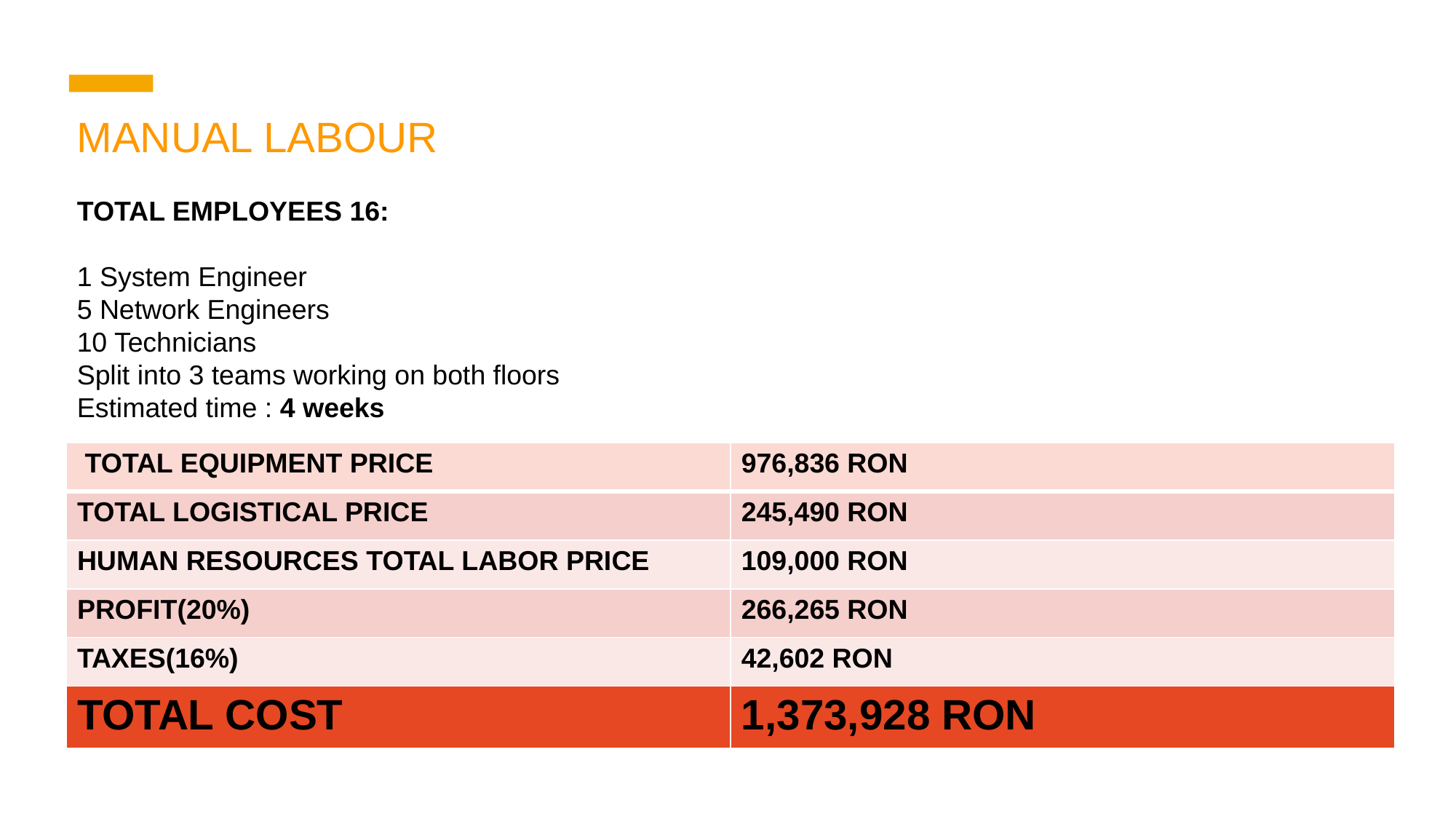

MANUAL LABOUR

TOTAL EMPLOYEES 16:

1 System Engineer
5 Network Engineers
10 Technicians
Split into 3 teams working on both floors
Estimated time : 4 weeks
| TOTAL EQUIPMENT PRICE | 976,836 RON |
| --- | --- |
| TOTAL LOGISTICAL PRICE | 245,490 RON |
| HUMAN RESOURCES TOTAL LABOR PRICE | 109,000 RON |
| PROFIT(20%) | 266,265 RON |
| TAXES(16%) | 42,602 RON |
| TOTAL COST | 1,373,928 RON |